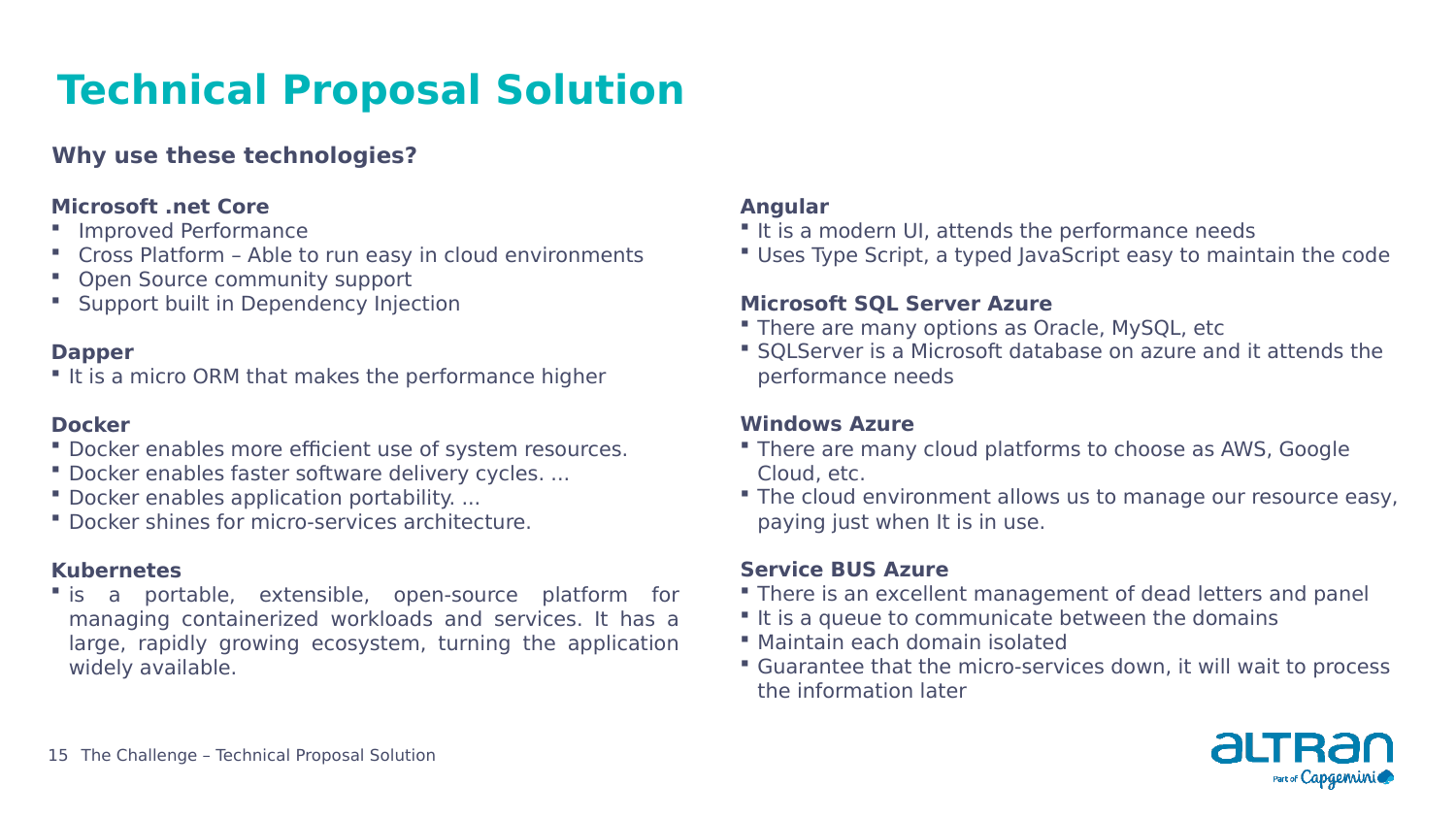

# Technical Proposal Solution
Why use these technologies?

Angular
It is a modern UI, attends the performance needs
Uses Type Script, a typed JavaScript easy to maintain the code

Microsoft SQL Server Azure
There are many options as Oracle, MySQL, etc
SQLServer is a Microsoft database on azure and it attends the performance needs

Windows Azure
There are many cloud platforms to choose as AWS, Google Cloud, etc.
The cloud environment allows us to manage our resource easy, paying just when It is in use.

Service BUS Azure
There is an excellent management of dead letters and panel
It is a queue to communicate between the domains
Maintain each domain isolated
Guarantee that the micro-services down, it will wait to process the information later

Microsoft .net Core
Improved Performance
Cross Platform – Able to run easy in cloud environments
Open Source community support
Support built in Dependency Injection

Dapper
It is a micro ORM that makes the performance higher

Docker
Docker enables more efficient use of system resources.
Docker enables faster software delivery cycles. ...
Docker enables application portability. ...
Docker shines for micro-services architecture.

Kubernetes
is a portable, extensible, open-source platform for managing containerized workloads and services. It has a large, rapidly growing ecosystem, turning the application widely available.
15
The Challenge – Technical Proposal Solution
Date